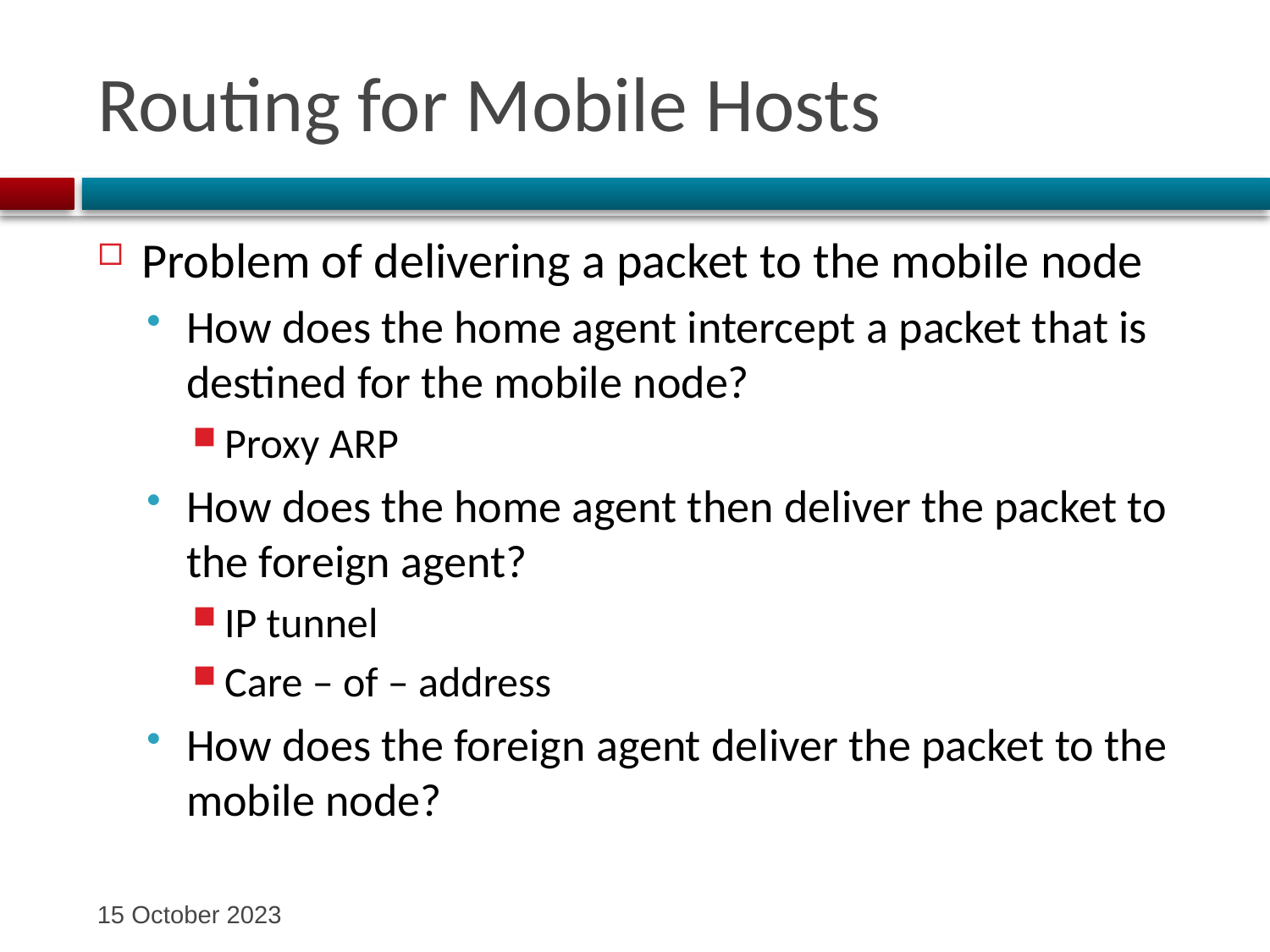

# Routing for Mobile Hosts
Problem of delivering a packet to the mobile node
How does the home agent intercept a packet that is destined for the mobile node?
Proxy ARP
How does the home agent then deliver the packet to the foreign agent?
IP tunnel
Care – of – address
How does the foreign agent deliver the packet to the mobile node?
15 October 2023